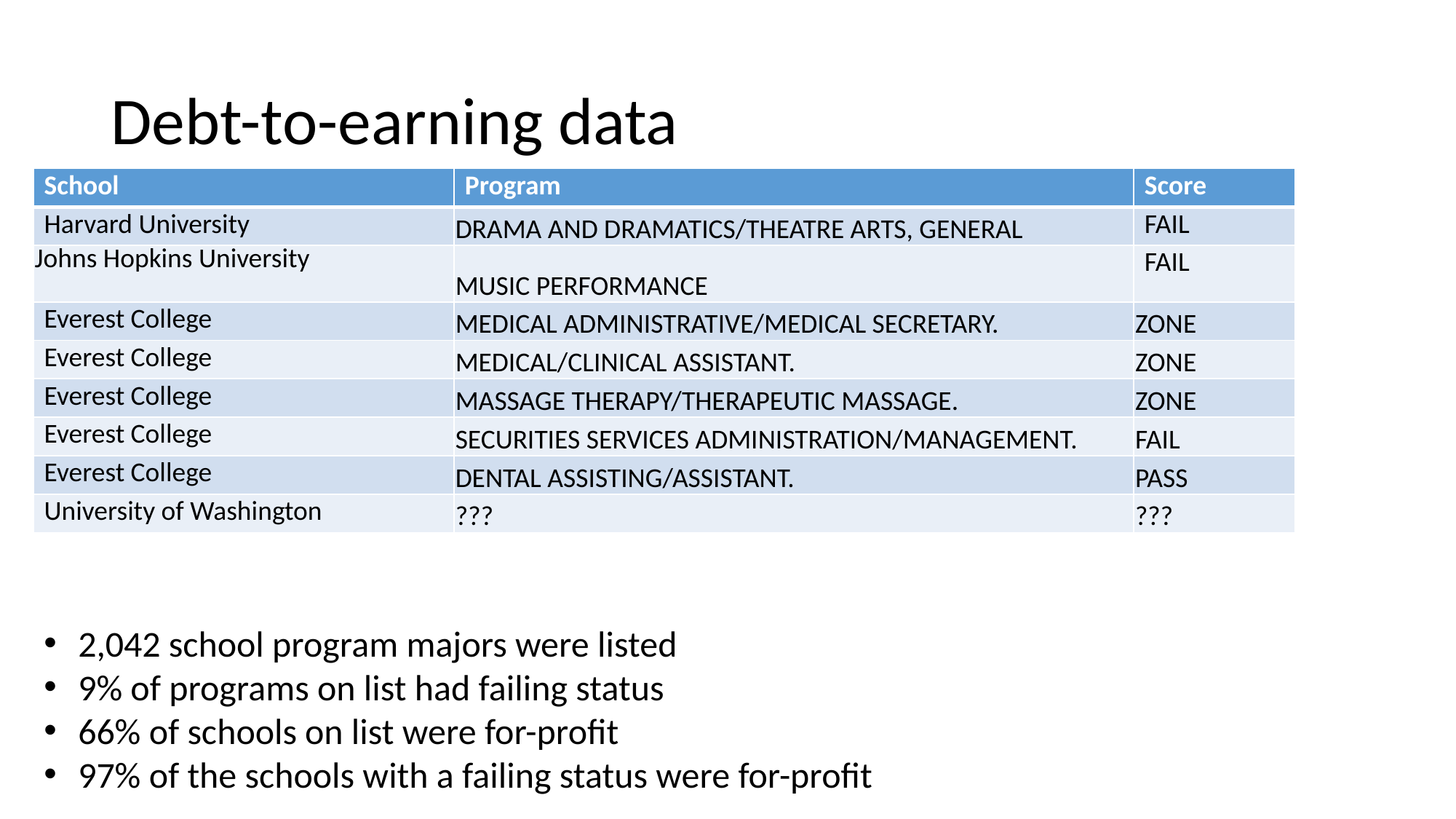

# Debt-to-earning data
| School | Program | Score |
| --- | --- | --- |
| Harvard University | DRAMA AND DRAMATICS/THEATRE ARTS, GENERAL | FAIL |
| Johns Hopkins University | MUSIC PERFORMANCE | FAIL |
| Everest College | MEDICAL ADMINISTRATIVE/MEDICAL SECRETARY. | ZONE |
| Everest College | MEDICAL/CLINICAL ASSISTANT. | ZONE |
| Everest College | MASSAGE THERAPY/THERAPEUTIC MASSAGE. | ZONE |
| Everest College | SECURITIES SERVICES ADMINISTRATION/MANAGEMENT. | FAIL |
| Everest College | DENTAL ASSISTING/ASSISTANT. | PASS |
| University of Washington | ??? | ??? |
2,042 school program majors were listed
9% of programs on list had failing status
66% of schools on list were for-profit
97% of the schools with a failing status were for-profit